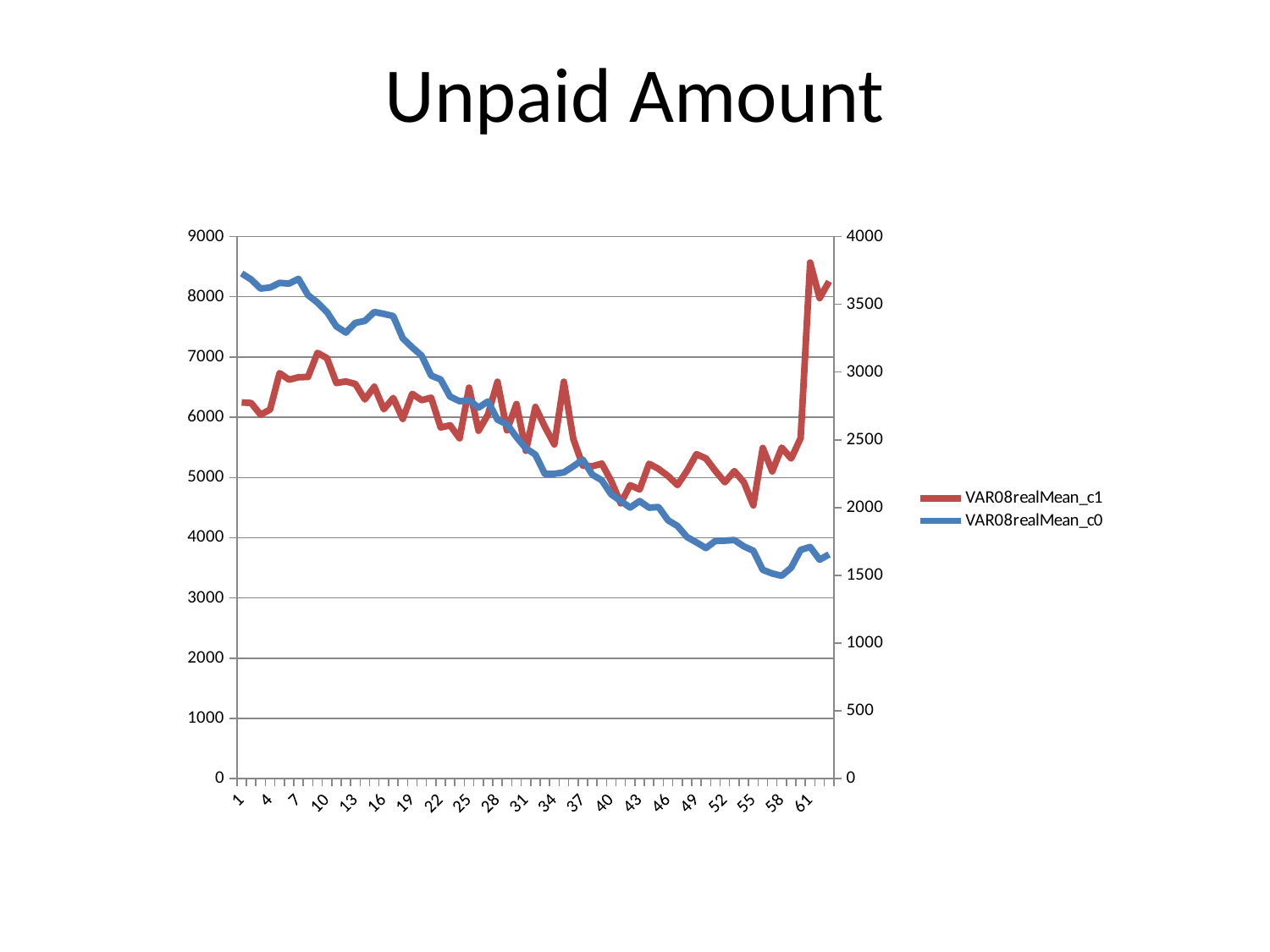

Unpaid Amount

### Chart

| Category | VAR08realMean_c1 | VAR08realMean_c0 |
|---|---|---|